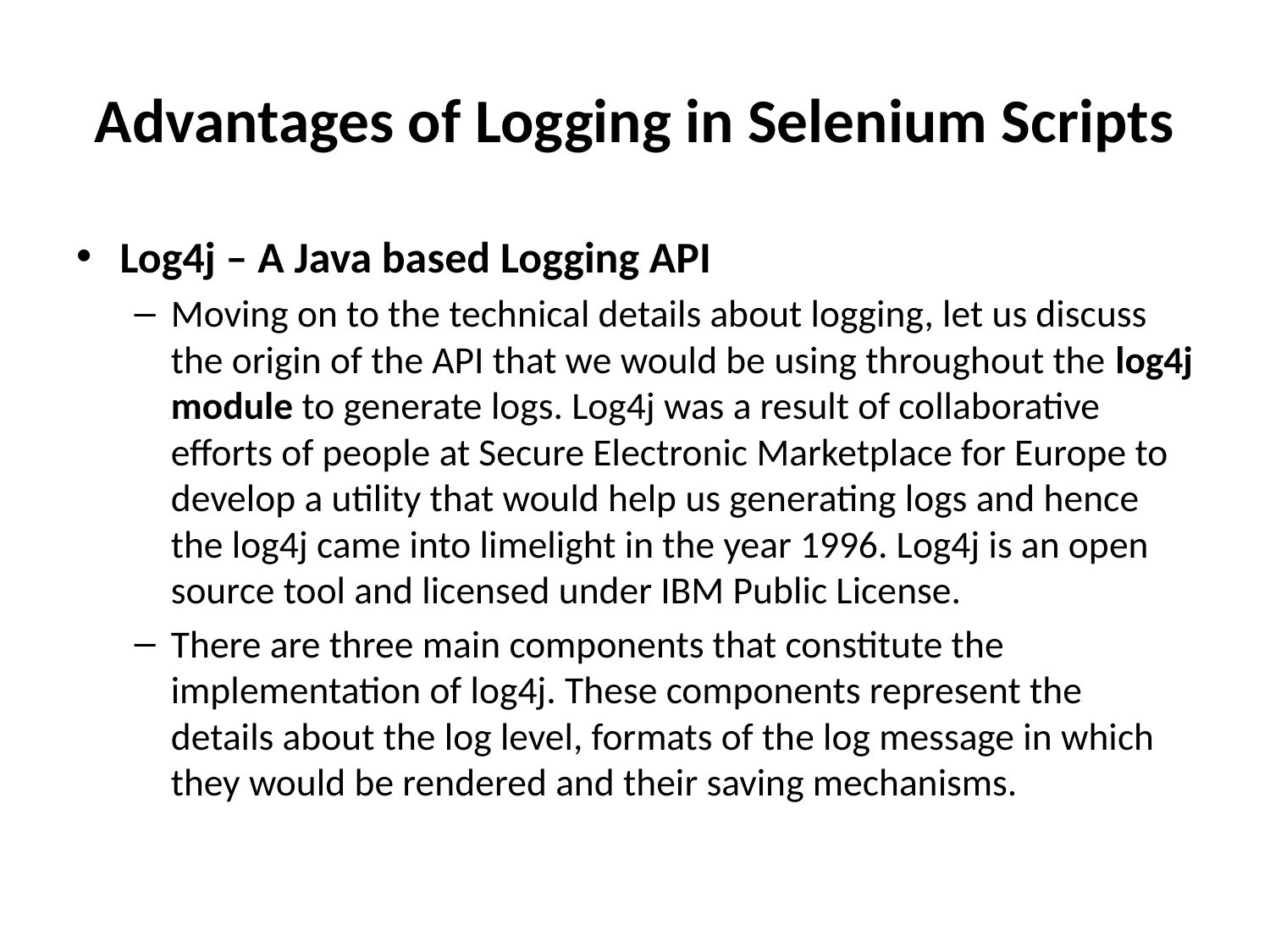

# Advantages of Logging in Selenium Scripts
Log4j – A Java based Logging API
Moving on to the technical details about logging, let us discuss the origin of the API that we would be using throughout the log4j module to generate logs. Log4j was a result of collaborative efforts of people at Secure Electronic Marketplace for Europe to develop a utility that would help us generating logs and hence the log4j came into limelight in the year 1996. Log4j is an open source tool and licensed under IBM Public License.
There are three main components that constitute the implementation of log4j. These components represent the details about the log level, formats of the log message in which they would be rendered and their saving mechanisms.